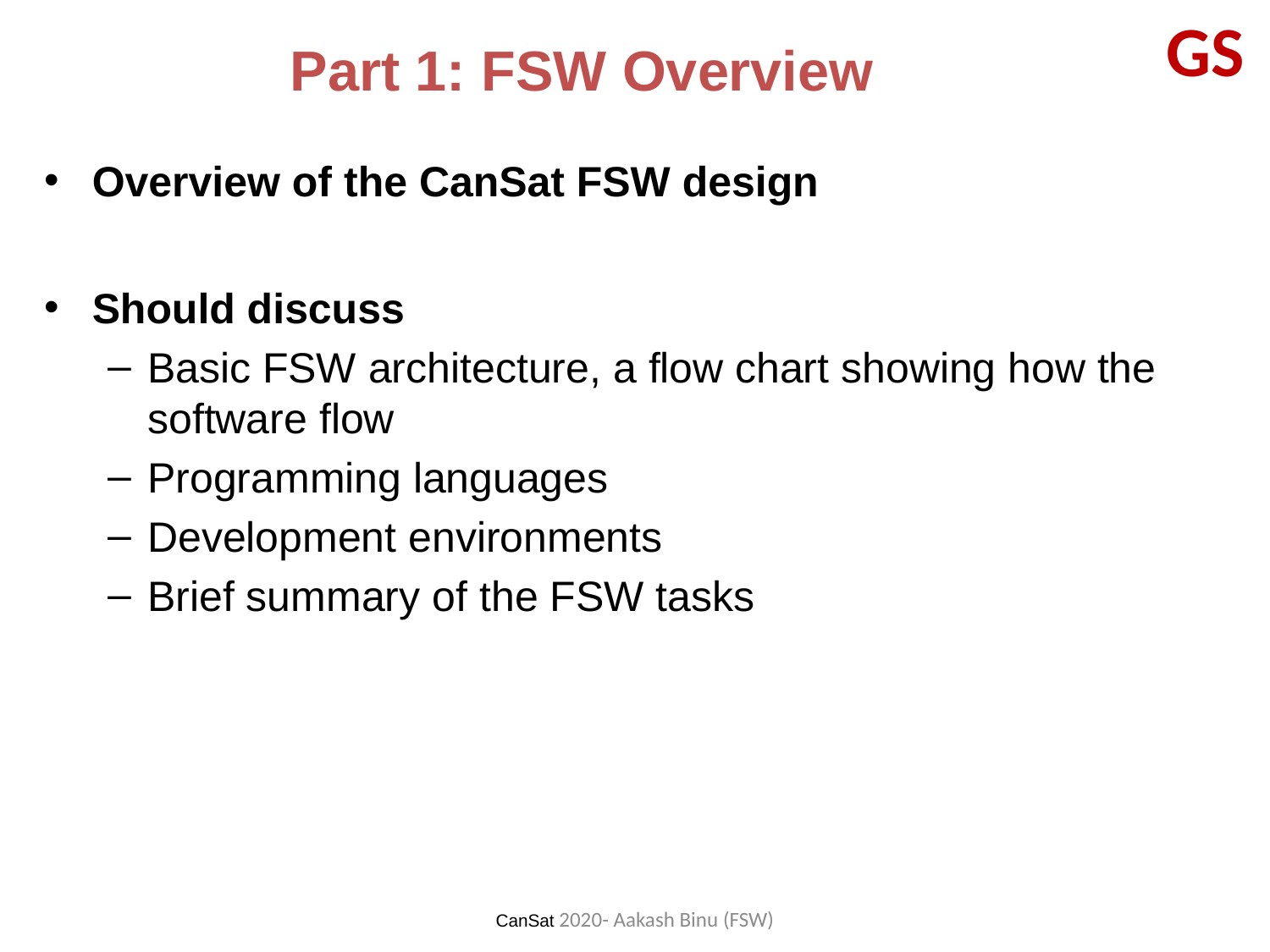

GS
# Part 1: FSW Overview
Overview of the CanSat FSW design

Should discuss
Basic FSW architecture, a flow chart showing how the software flow
Programming languages
Development environments
Brief summary of the FSW tasks

CanSat 2020- Aakash Binu (FSW)